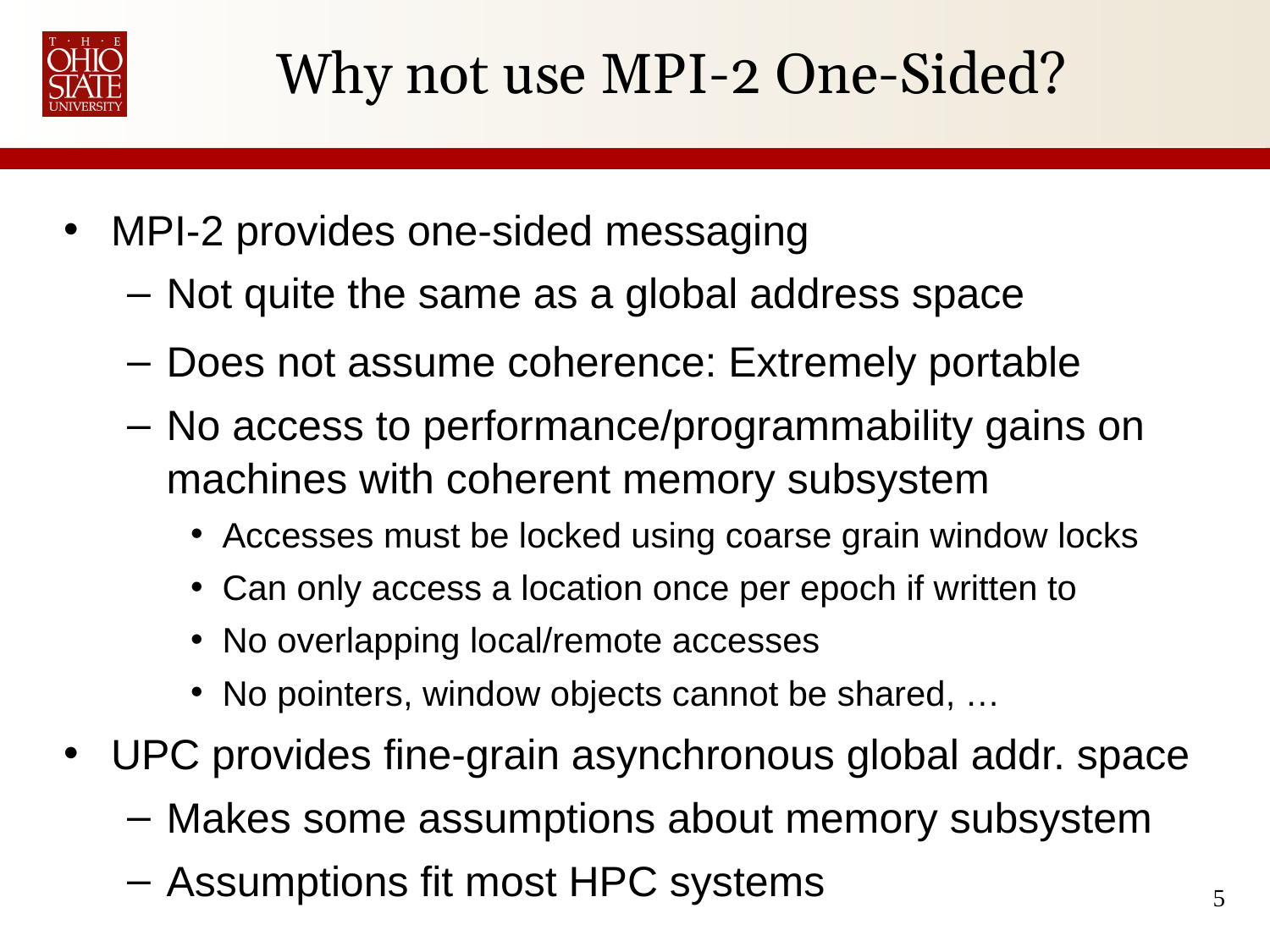

# Why not use MPI-2 One-Sided?
MPI-2 provides one-sided messaging
Not quite the same as a global address space
Does not assume coherence: Extremely portable
No access to performance/programmability gains on machines with coherent memory subsystem
Accesses must be locked using coarse grain window locks
Can only access a location once per epoch if written to
No overlapping local/remote accesses
No pointers, window objects cannot be shared, …
UPC provides fine-grain asynchronous global addr. space
Makes some assumptions about memory subsystem
Assumptions fit most HPC systems
5